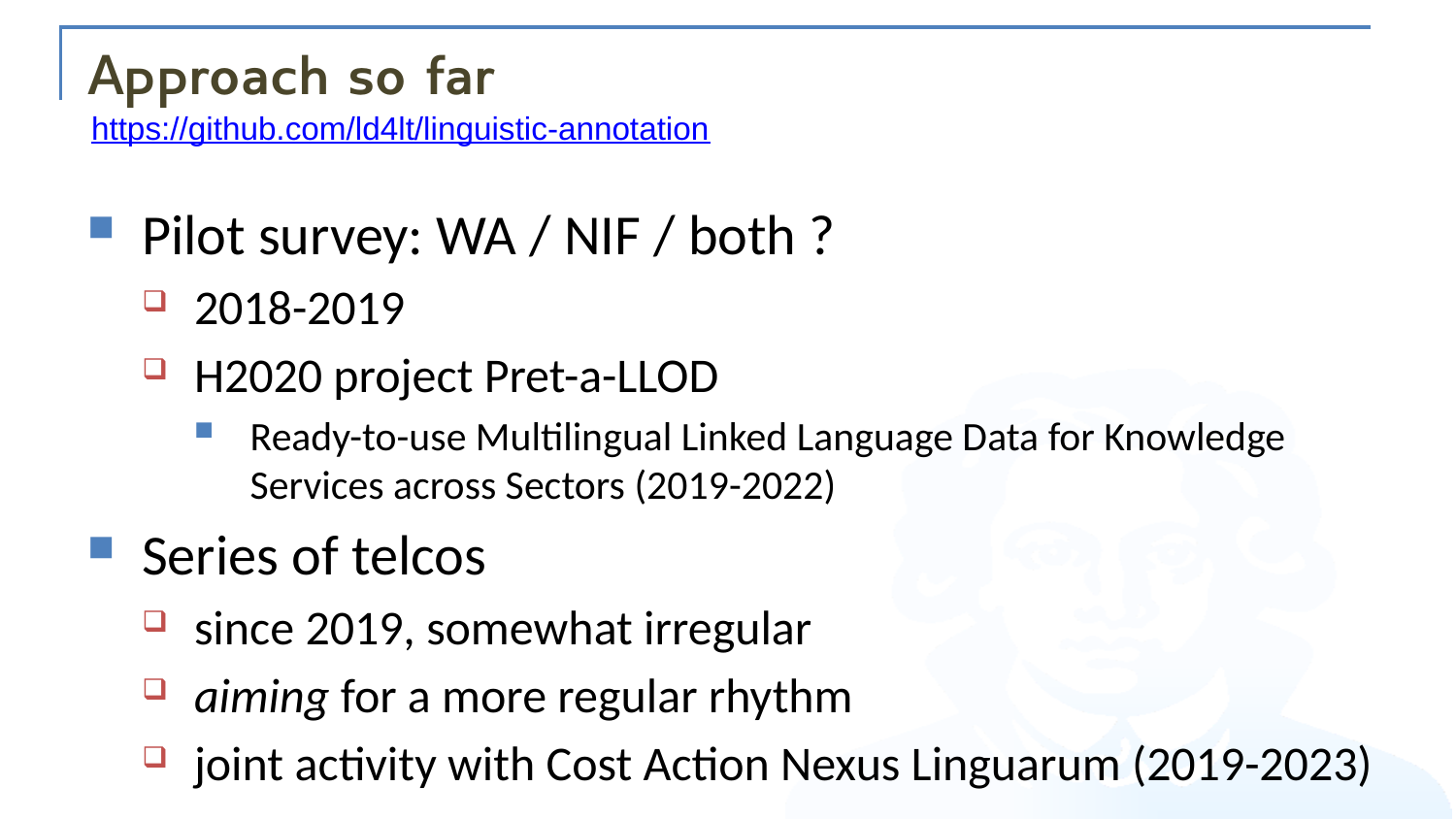

# Approach so far
https://github.com/ld4lt/linguistic-annotation
Pilot survey: WA / NIF / both ?
2018-2019
H2020 project Pret-a-LLOD
Ready-to-use Multilingual Linked Language Data for Knowledge Services across Sectors (2019-2022)
Series of telcos
since 2019, somewhat irregular
aiming for a more regular rhythm
joint activity with Cost Action Nexus Linguarum (2019-2023)